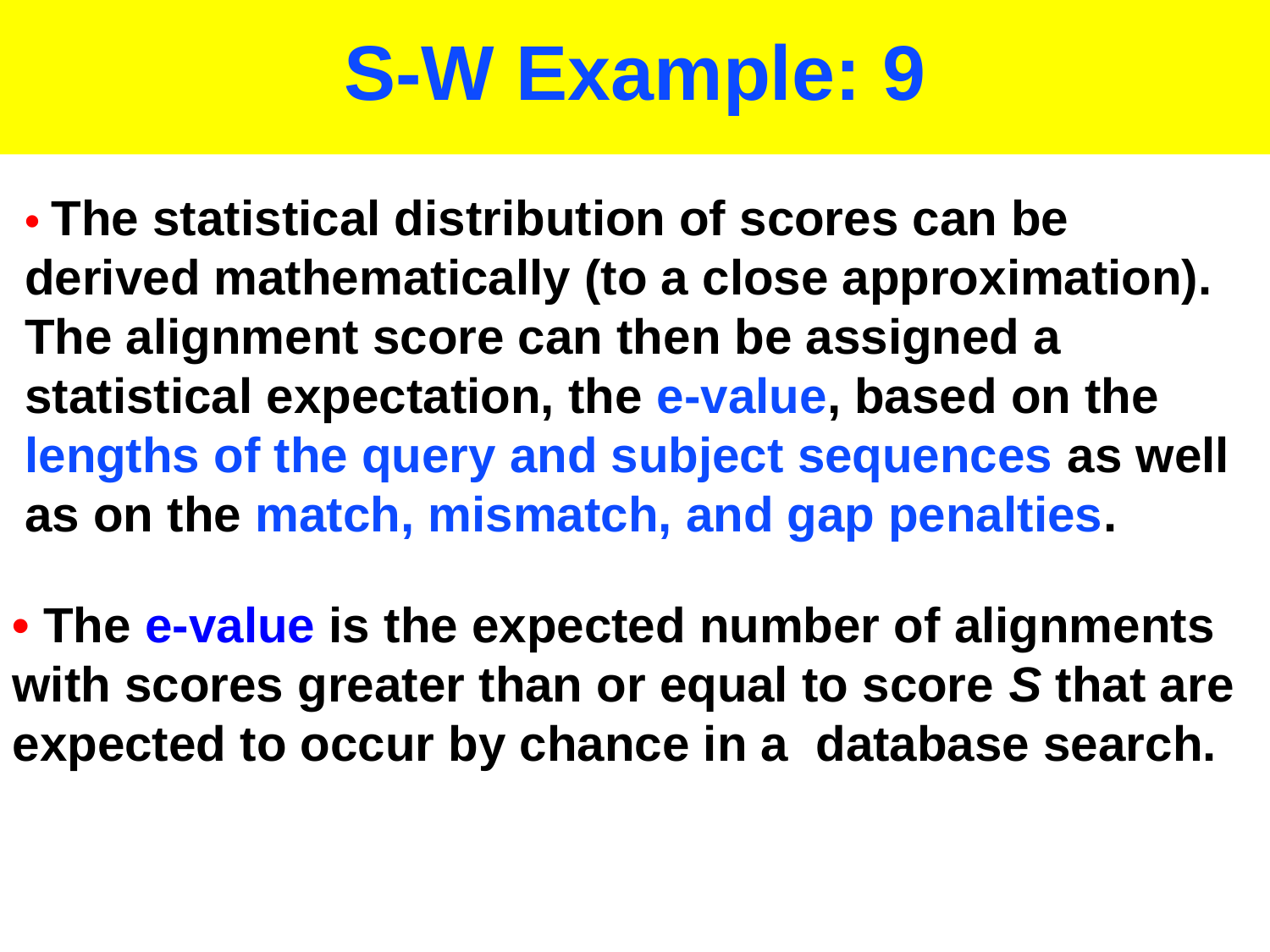

# S-W Example: 9
• The statistical distribution of scores can be derived mathematically (to a close approximation).  The alignment score can then be assigned a statistical expectation, the e-value, based on the lengths of the query and subject sequences as well as on the match, mismatch, and gap penalties.
• The e-value is the expected number of alignments
with scores greater than or equal to score S that are expected to occur by chance in a  database search.